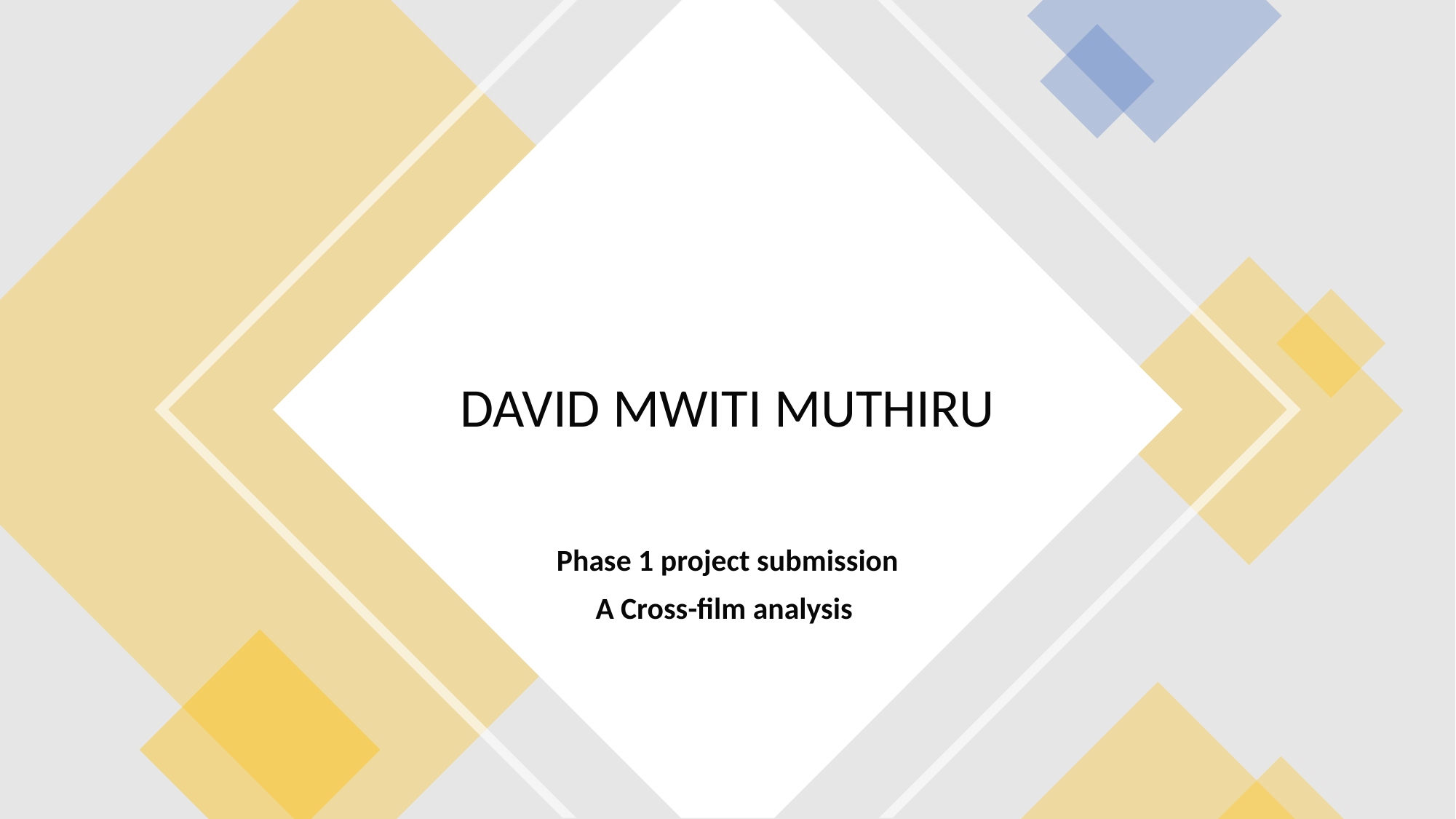

# DAVID MWITI MUTHIRU

Phase 1 project submission
A Cross-film analysis